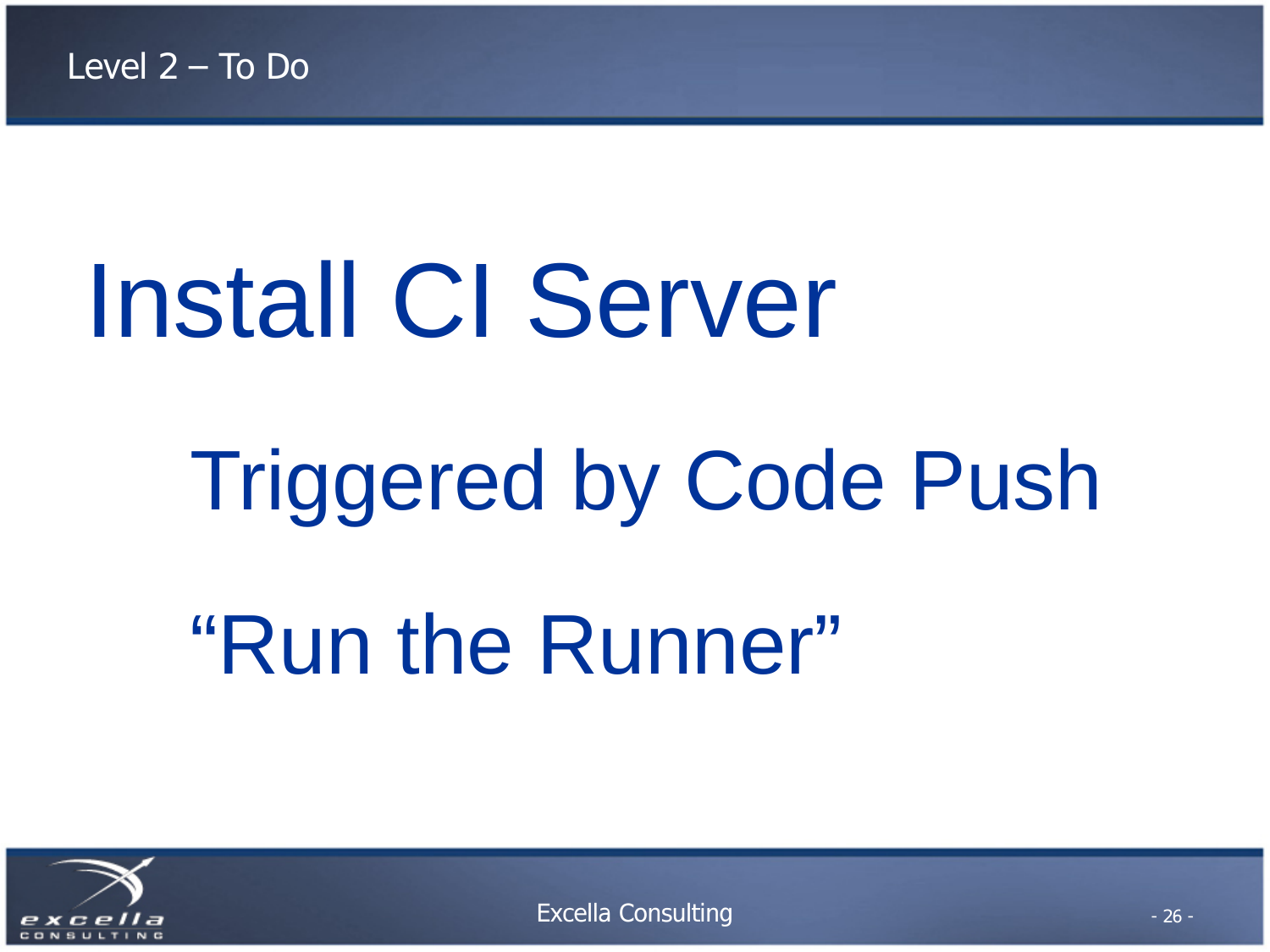

# Level 2 – To Do
Install CI Server
Triggered by Code Push
“Run the Runner”
- 26 -